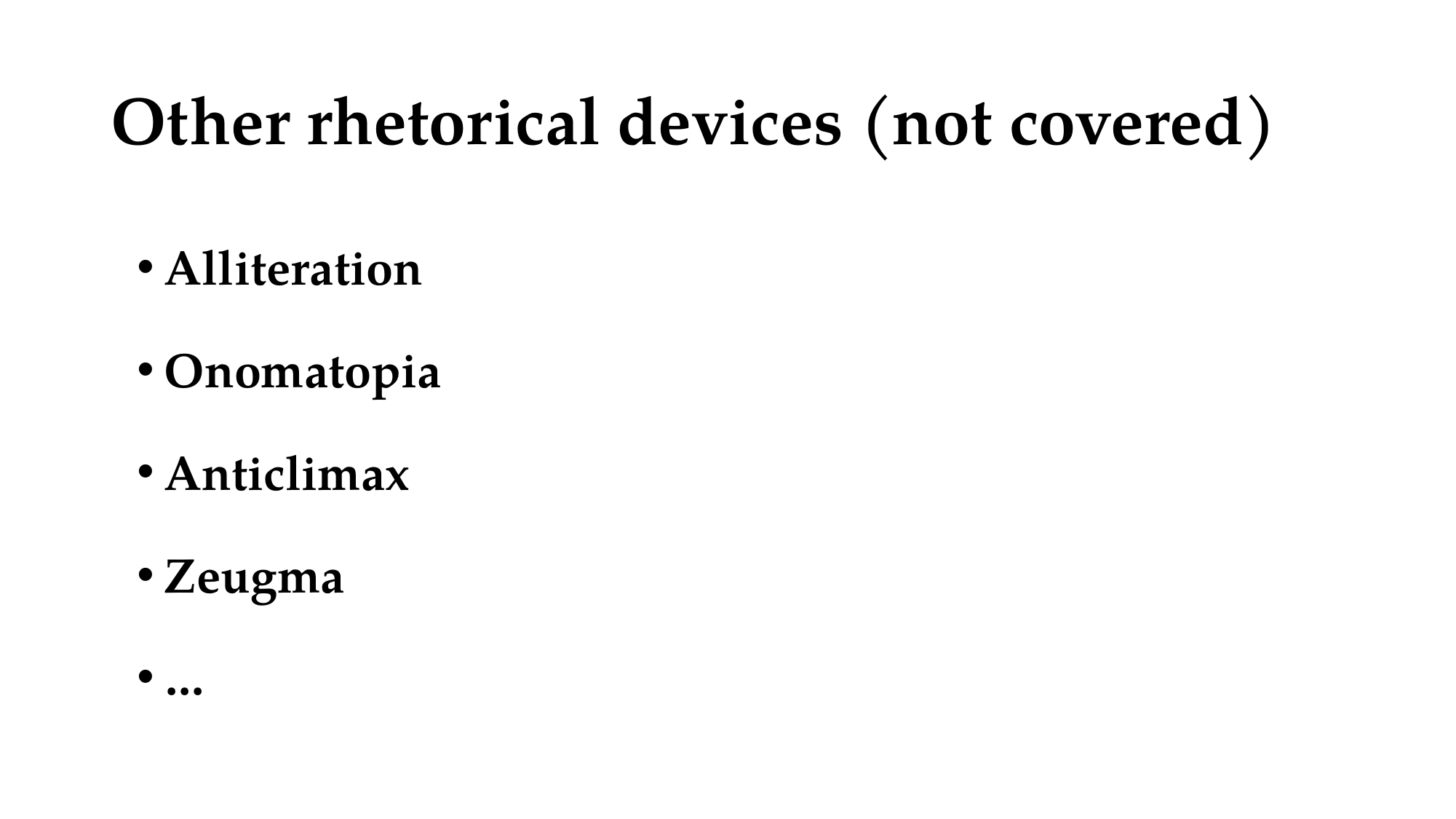

# Other rhetorical devices (not covered)
Alliteration
Onomatopia
Anticlimax
Zeugma
…